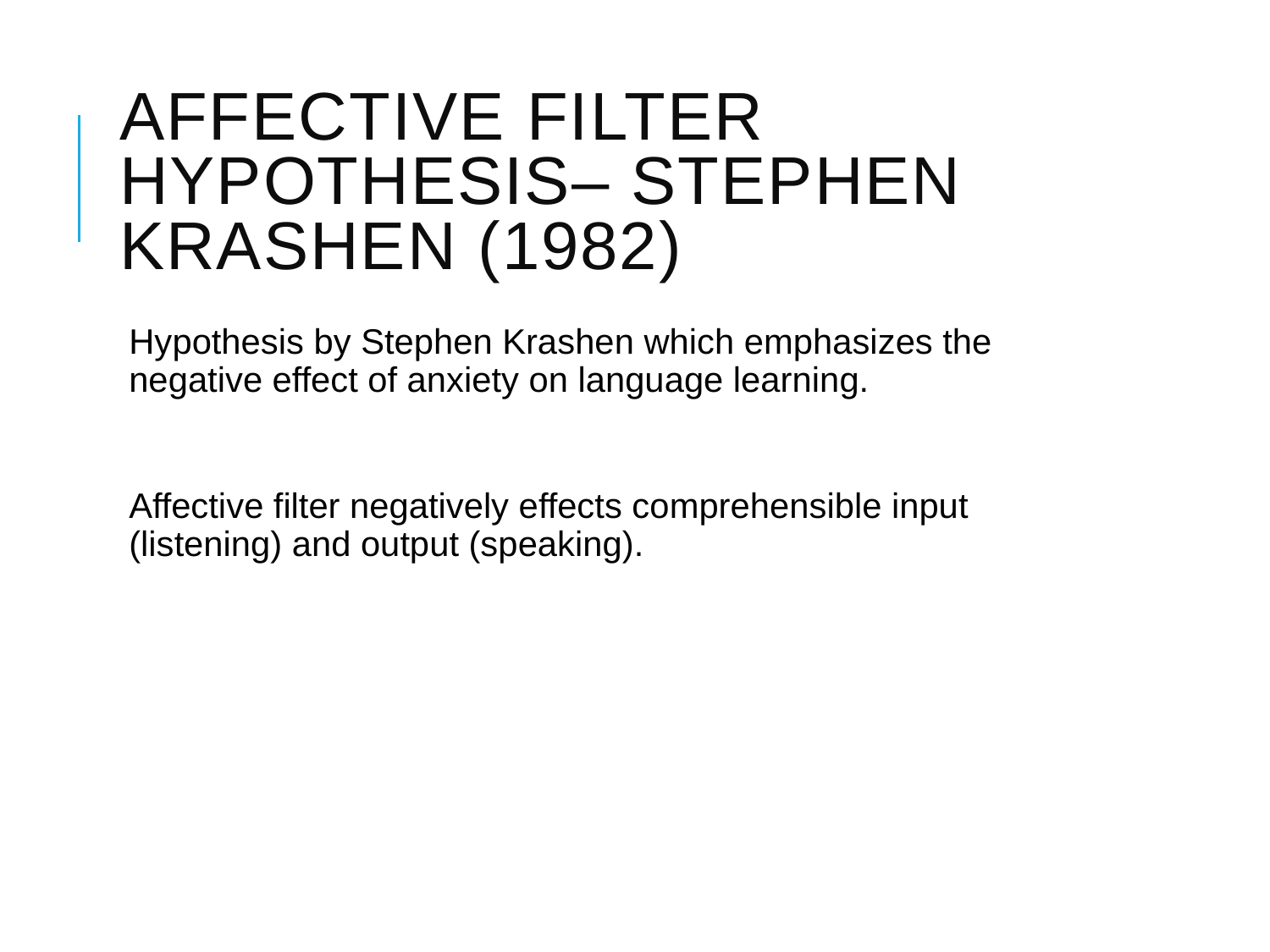

# Affective Filter Hypothesis– stephen Krashen (1982)
Hypothesis by Stephen Krashen which emphasizes the negative effect of anxiety on language learning.

Affective filter negatively effects comprehensible input (listening) and output (speaking).